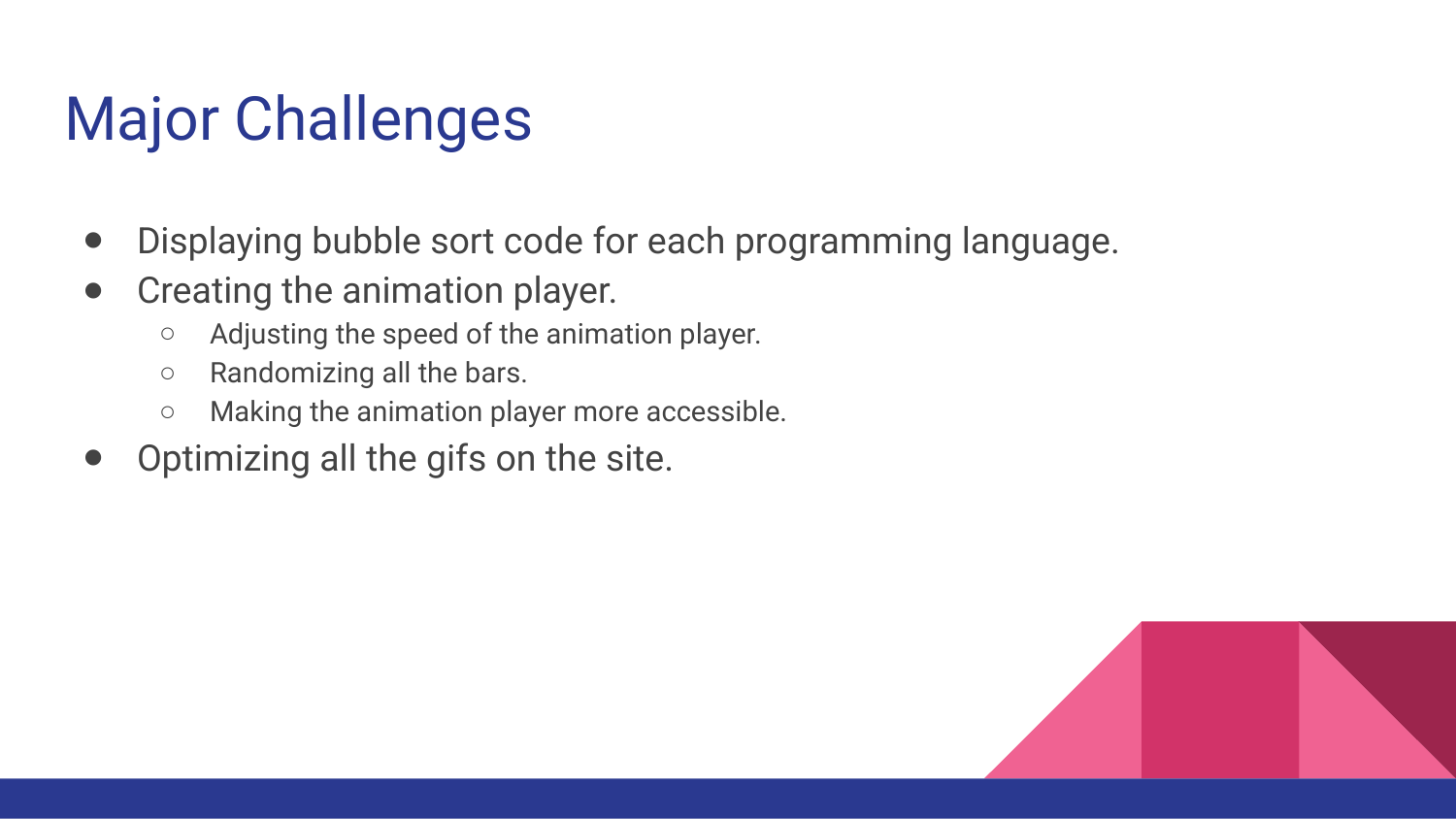

# Major Challenges
Displaying bubble sort code for each programming language.
Creating the animation player.
Adjusting the speed of the animation player.
Randomizing all the bars.
Making the animation player more accessible.
Optimizing all the gifs on the site.